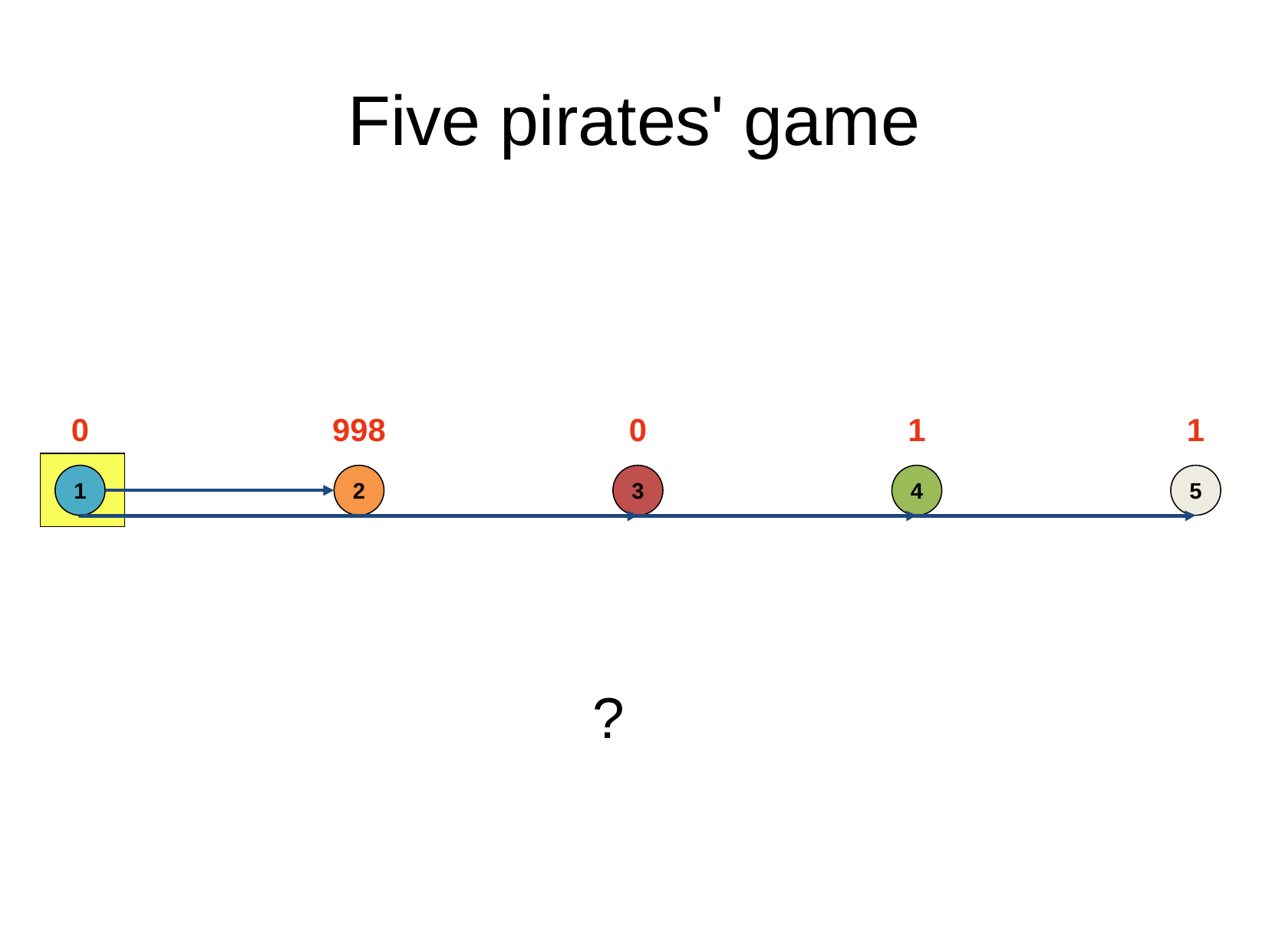

Five pirates' game
998
0
0
1
1

2
1
3
4
5
?